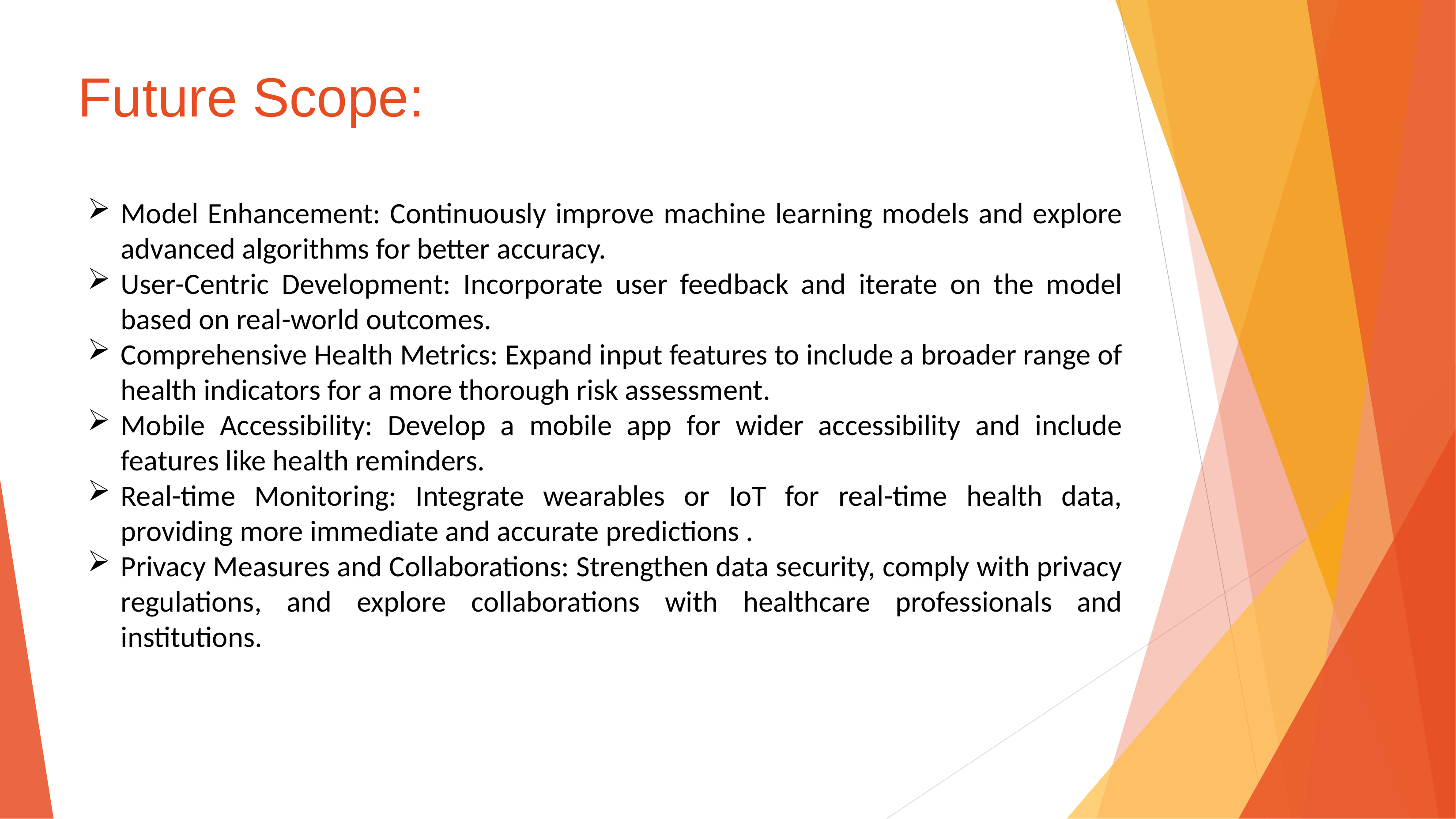

# Future Scope:
Model Enhancement: Continuously improve machine learning models and explore advanced algorithms for better accuracy.
User-Centric Development: Incorporate user feedback and iterate on the model based on real-world outcomes.
Comprehensive Health Metrics: Expand input features to include a broader range of health indicators for a more thorough risk assessment.
Mobile Accessibility: Develop a mobile app for wider accessibility and include features like health reminders.
Real-time Monitoring: Integrate wearables or IoT for real-time health data, providing more immediate and accurate predictions .
Privacy Measures and Collaborations: Strengthen data security, comply with privacy regulations, and explore collaborations with healthcare professionals and institutions.